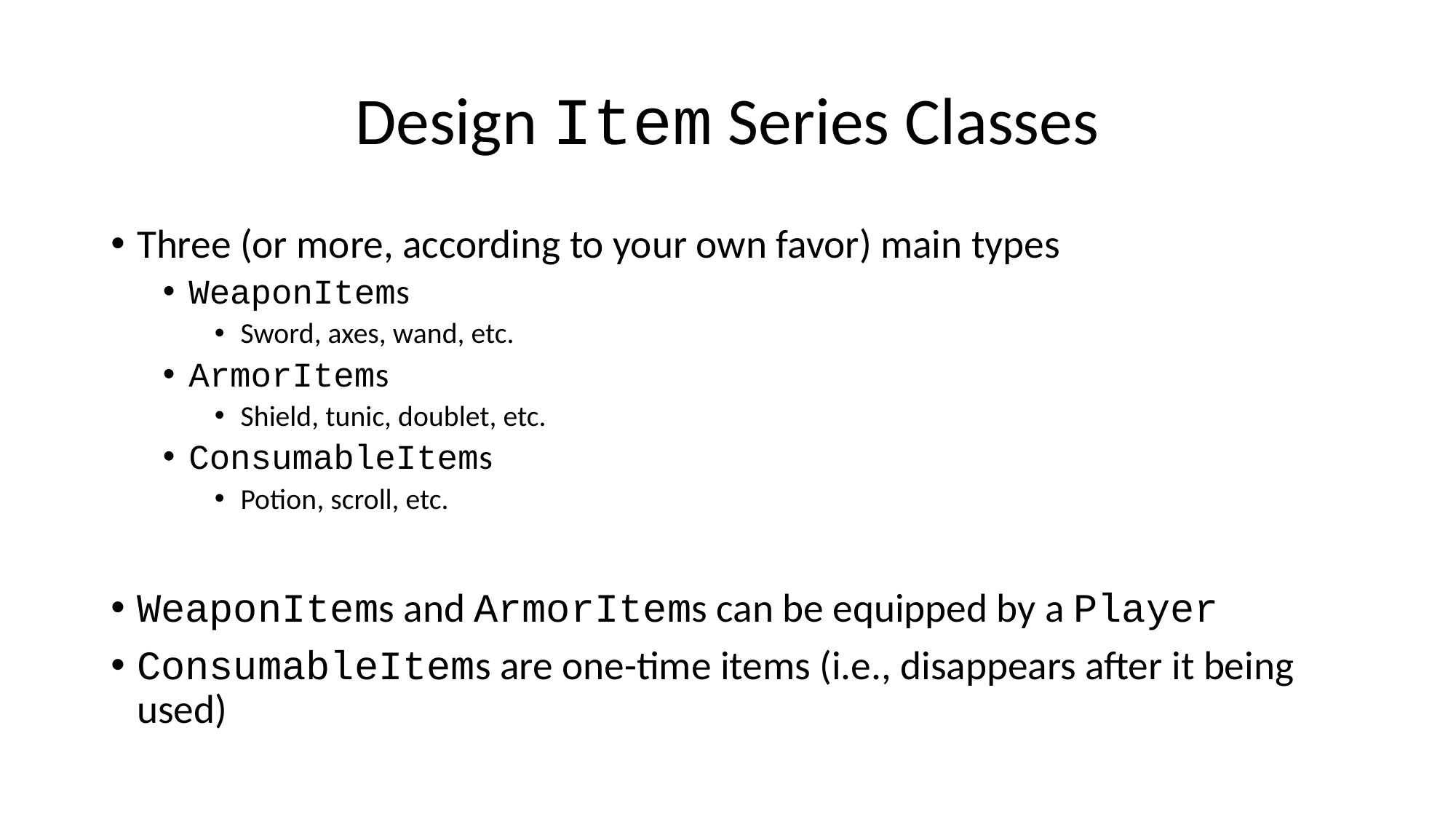

# Design Item Series Classes
Three (or more, according to your own favor) main types
WeaponItems
Sword, axes, wand, etc.
ArmorItems
Shield, tunic, doublet, etc.
ConsumableItems
Potion, scroll, etc.

WeaponItems and ArmorItems can be equipped by a Player
ConsumableItems are one-time items (i.e., disappears after it being used)